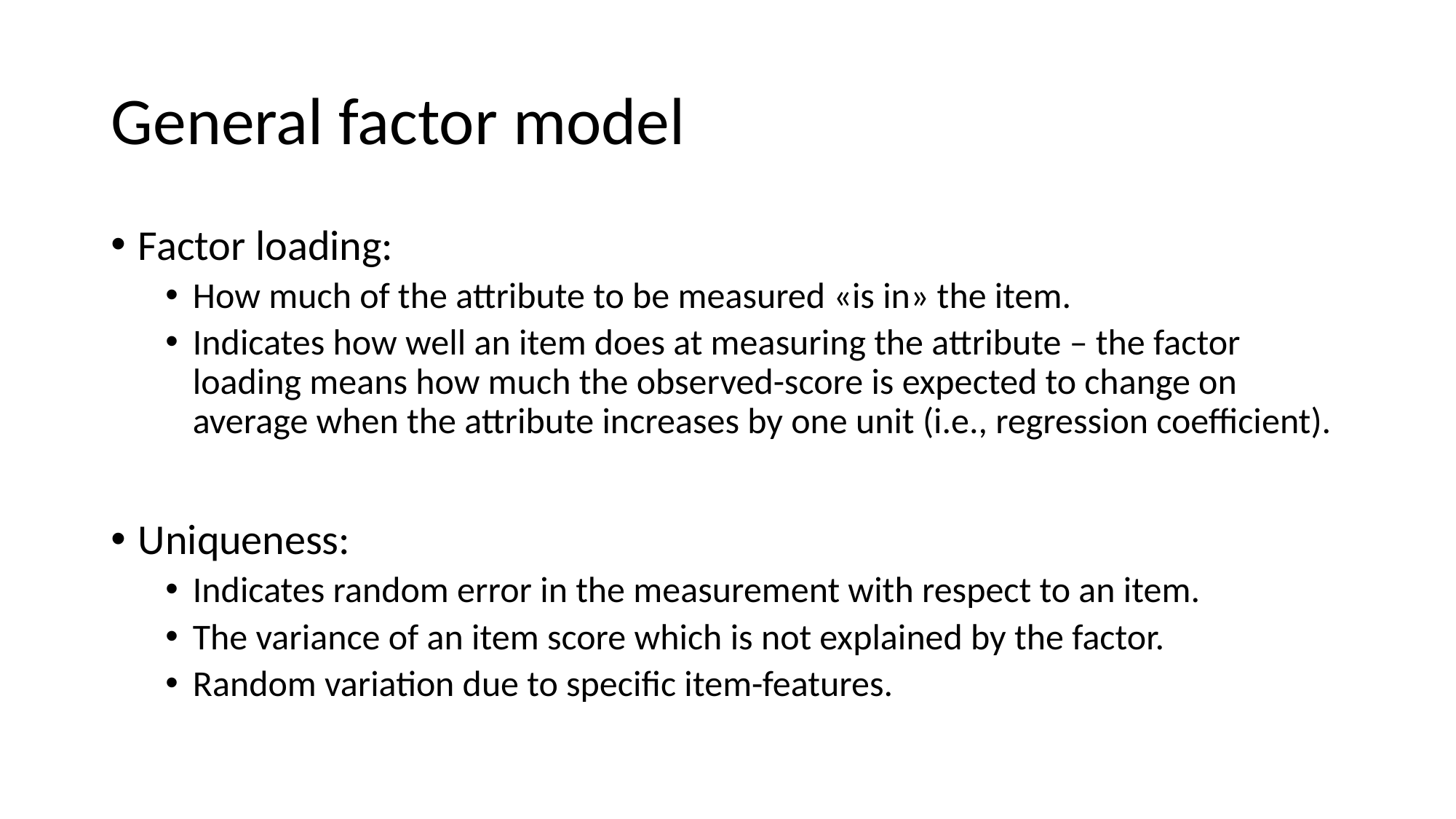

# General factor model
Factor loading:
How much of the attribute to be measured «is in» the item.
Indicates how well an item does at measuring the attribute – the factor loading means how much the observed-score is expected to change on average when the attribute increases by one unit (i.e., regression coefficient).

Uniqueness:
Indicates random error in the measurement with respect to an item.
The variance of an item score which is not explained by the factor.
Random variation due to specific item-features.